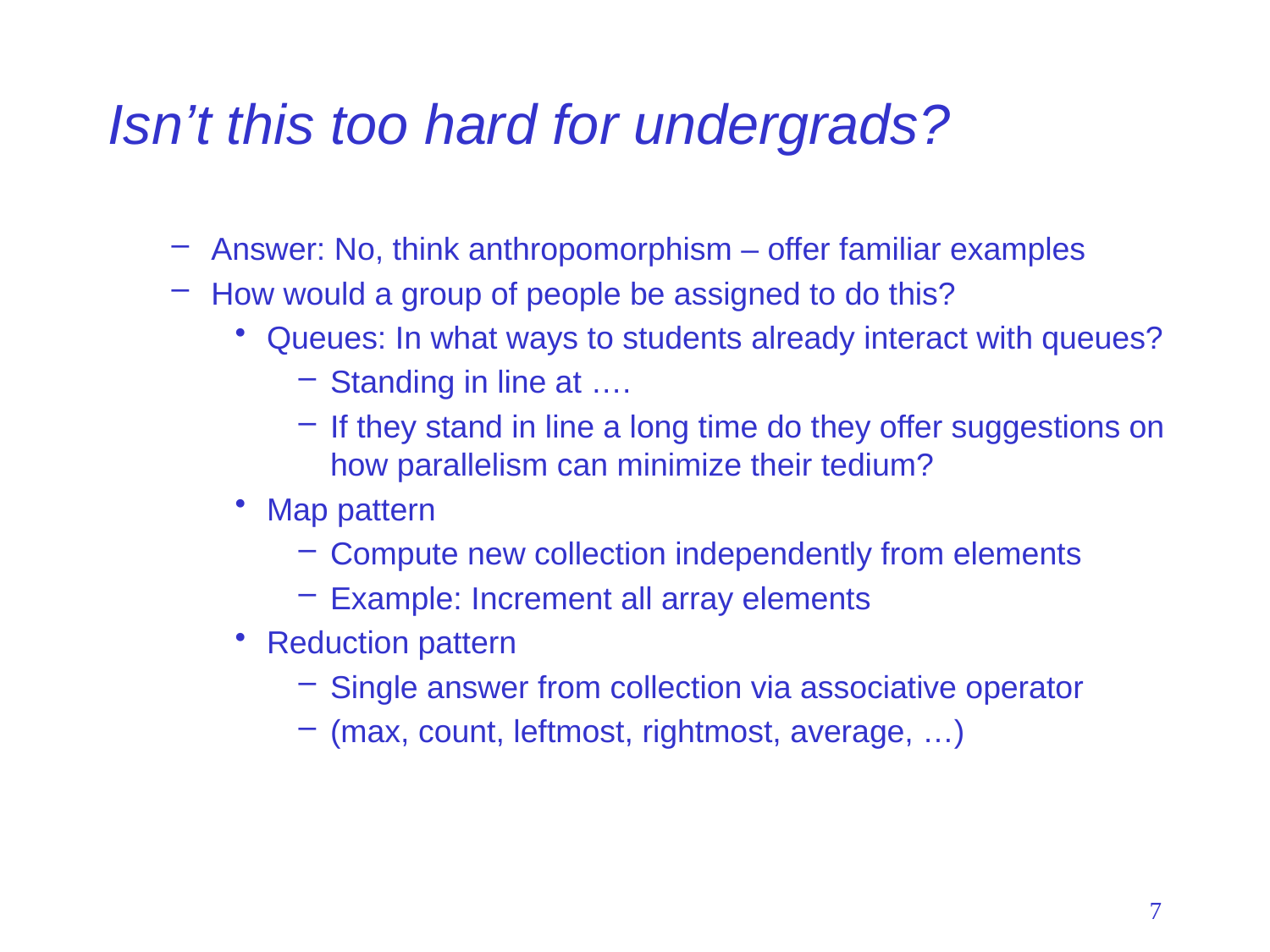

# Isn’t this too hard for undergrads?
Answer: No, think anthropomorphism – offer familiar examples
How would a group of people be assigned to do this?
Queues: In what ways to students already interact with queues?
Standing in line at ….
If they stand in line a long time do they offer suggestions on how parallelism can minimize their tedium?
Map pattern
Compute new collection independently from elements
Example: Increment all array elements
Reduction pattern
Single answer from collection via associative operator
(max, count, leftmost, rightmost, average, …)

7